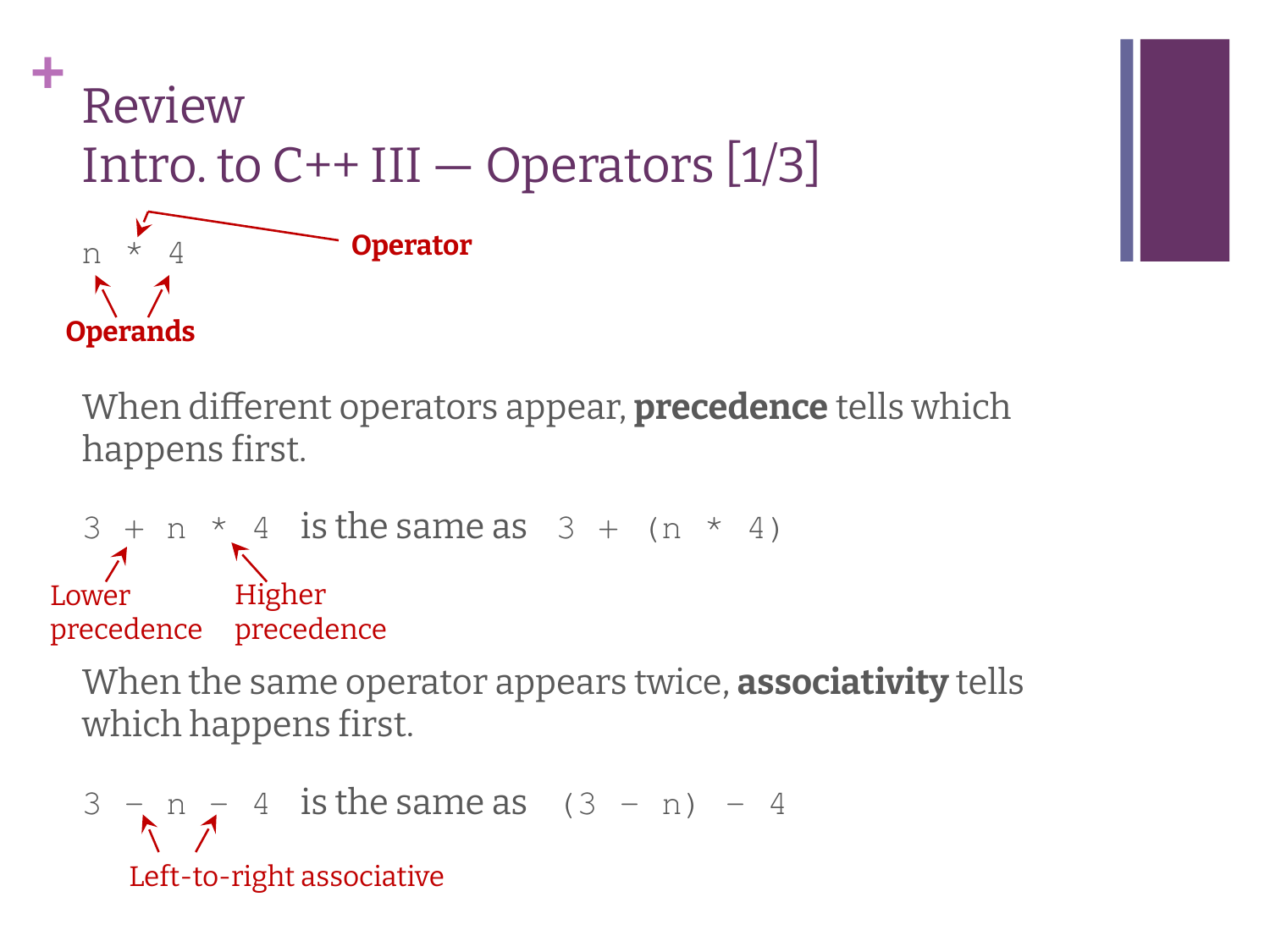

# Review Intro. to C++ III — Operators [1/3]
Operator
n * 4

When different operators appear, precedence tells which happens first.
3 + n * 4    is the same as    3 + (n * 4)

When the same operator appears twice, associativity tells which happens first.
3 - n - 4    is the same as    (3 - n) - 4
Operands
Higher precedence
Lower precedence
Left-to-right associative